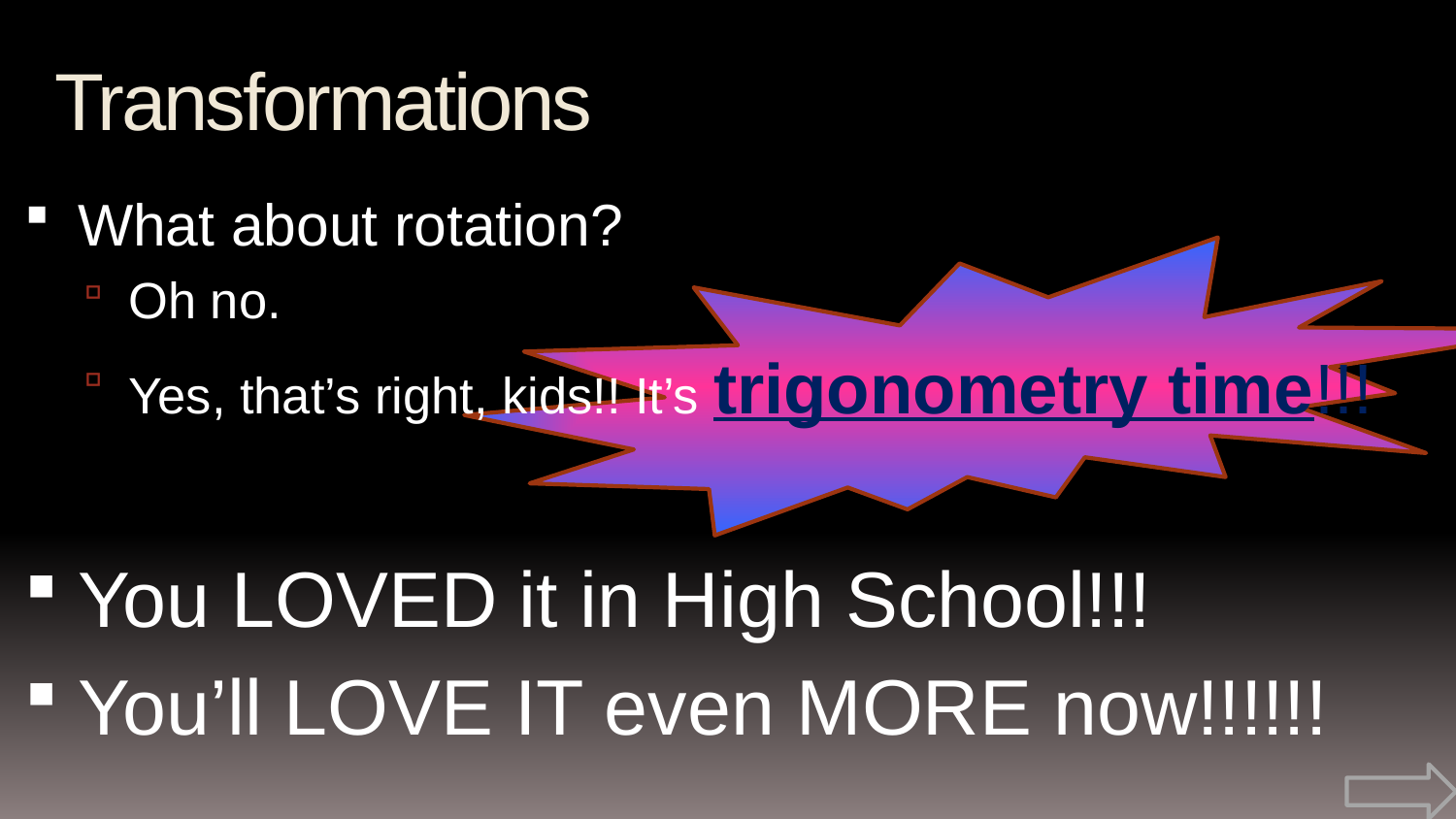

Transformations
What about rotation?
Oh no.
Yes, that’s right, kids!! It’s trigonometry time!!!

You LOVED it in High School!!!
You’ll LOVE IT even MORE now!!!!!!